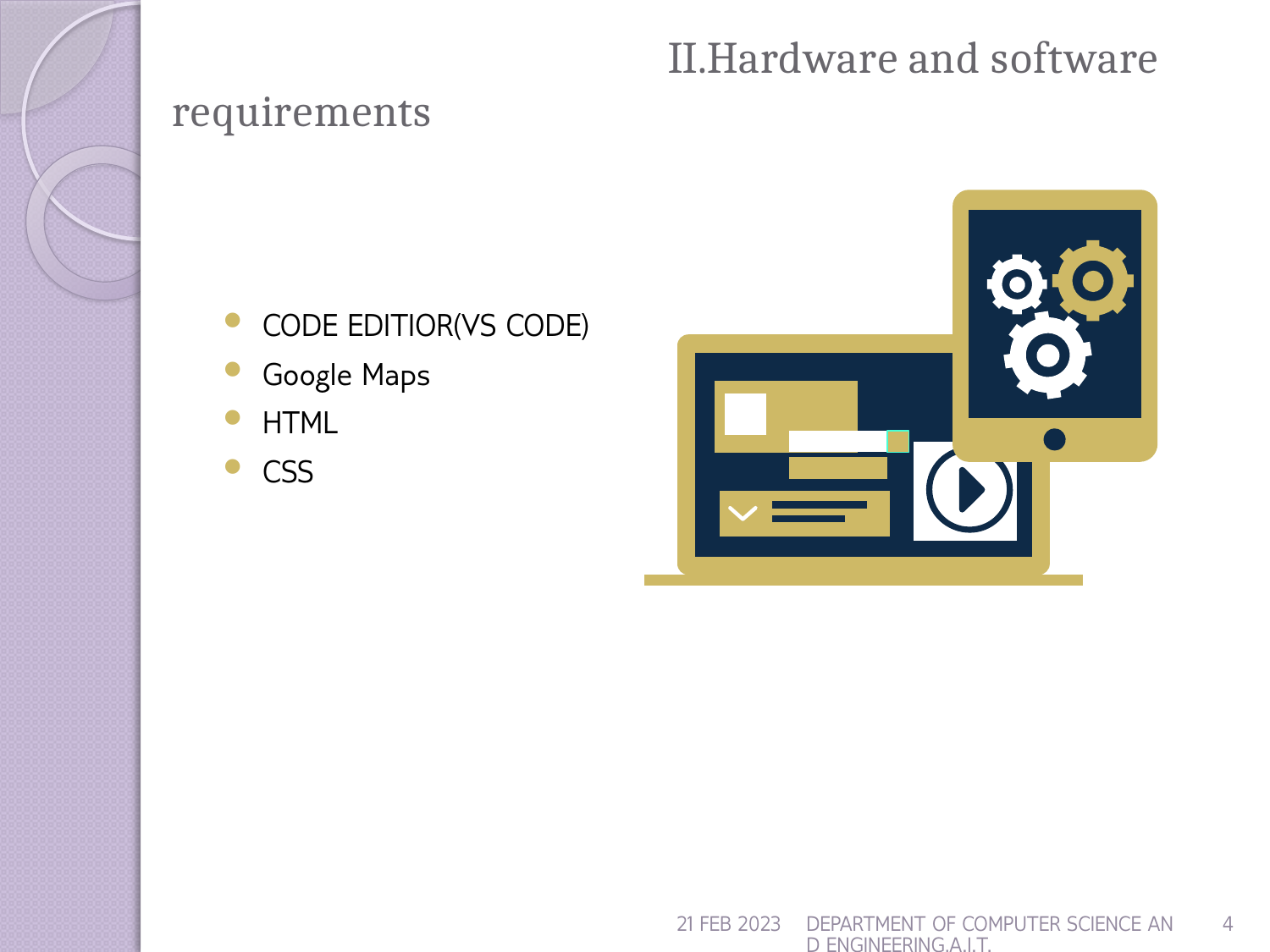

# II.Hardware and software requirements

CODE EDITIOR(VS CODE)
Google Maps
HTML
CSS

21 FEB 2023
DEPARTMENT OF COMPUTER SCIENCE AND ENGINEERING,A.I.T.
4